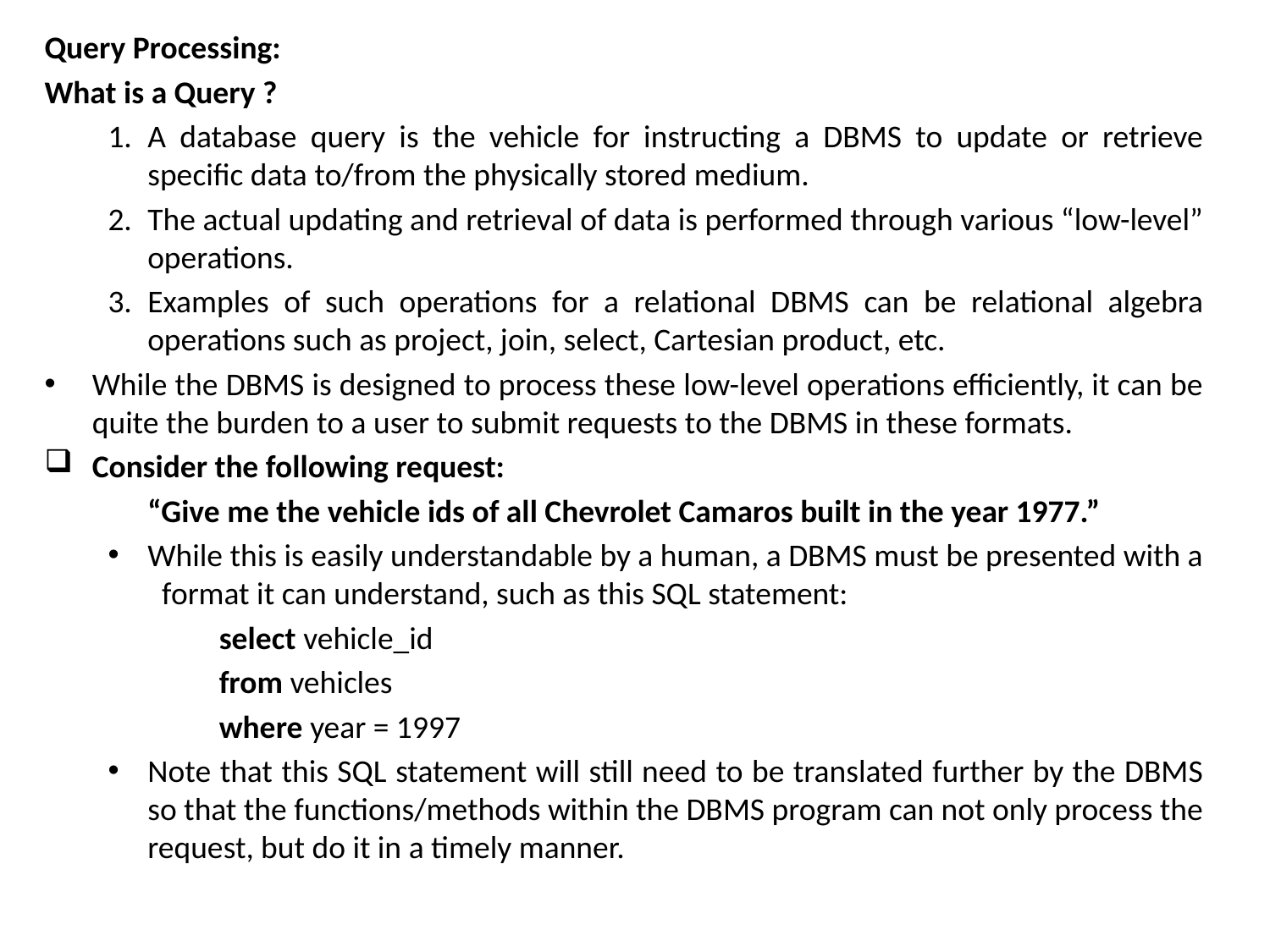

Query Processing:
What is a Query ?
A database query is the vehicle for instructing a DBMS to update or retrieve specific data to/from the physically stored medium.
The actual updating and retrieval of data is performed through various “low-level” operations.
Examples of such operations for a relational DBMS can be relational algebra operations such as project, join, select, Cartesian product, etc.
While the DBMS is designed to process these low-level operations efficiently, it can be quite the burden to a user to submit requests to the DBMS in these formats.
Consider the following request:
“Give me the vehicle ids of all Chevrolet Camaros built in the year 1977.”
While this is easily understandable by a human, a DBMS must be presented with a   format it can understand, such as this SQL statement:
		select vehicle_id
		from vehicles
        	where year = 1997
Note that this SQL statement will still need to be translated further by the DBMS so that the functions/methods within the DBMS program can not only process the request, but do it in a timely manner.